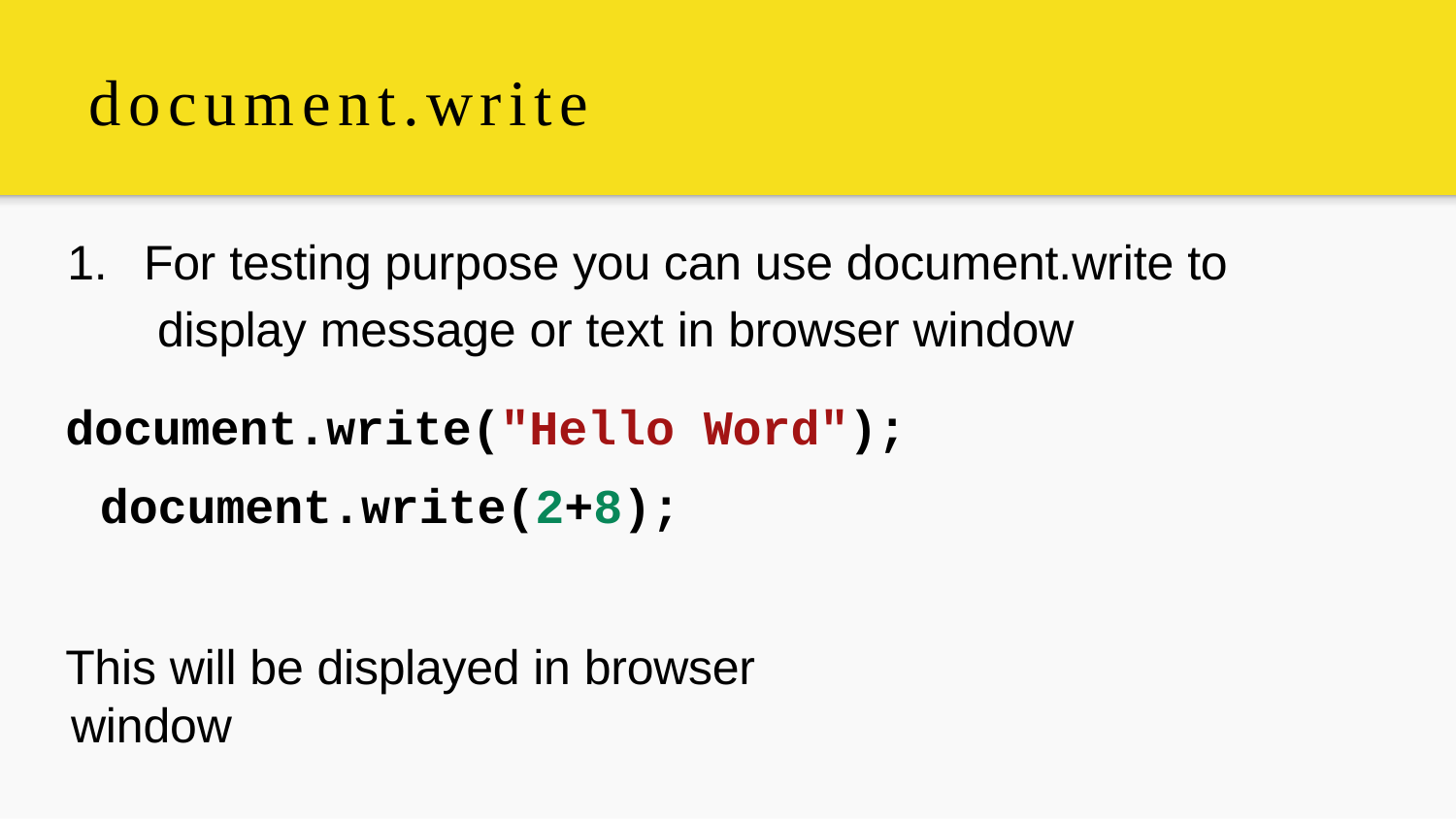

# document.write

1.	For testing purpose you can use document.write to  display message or text in browser window
document.write("Hello Word");  document.write(2+8);

This will be displayed in browser window